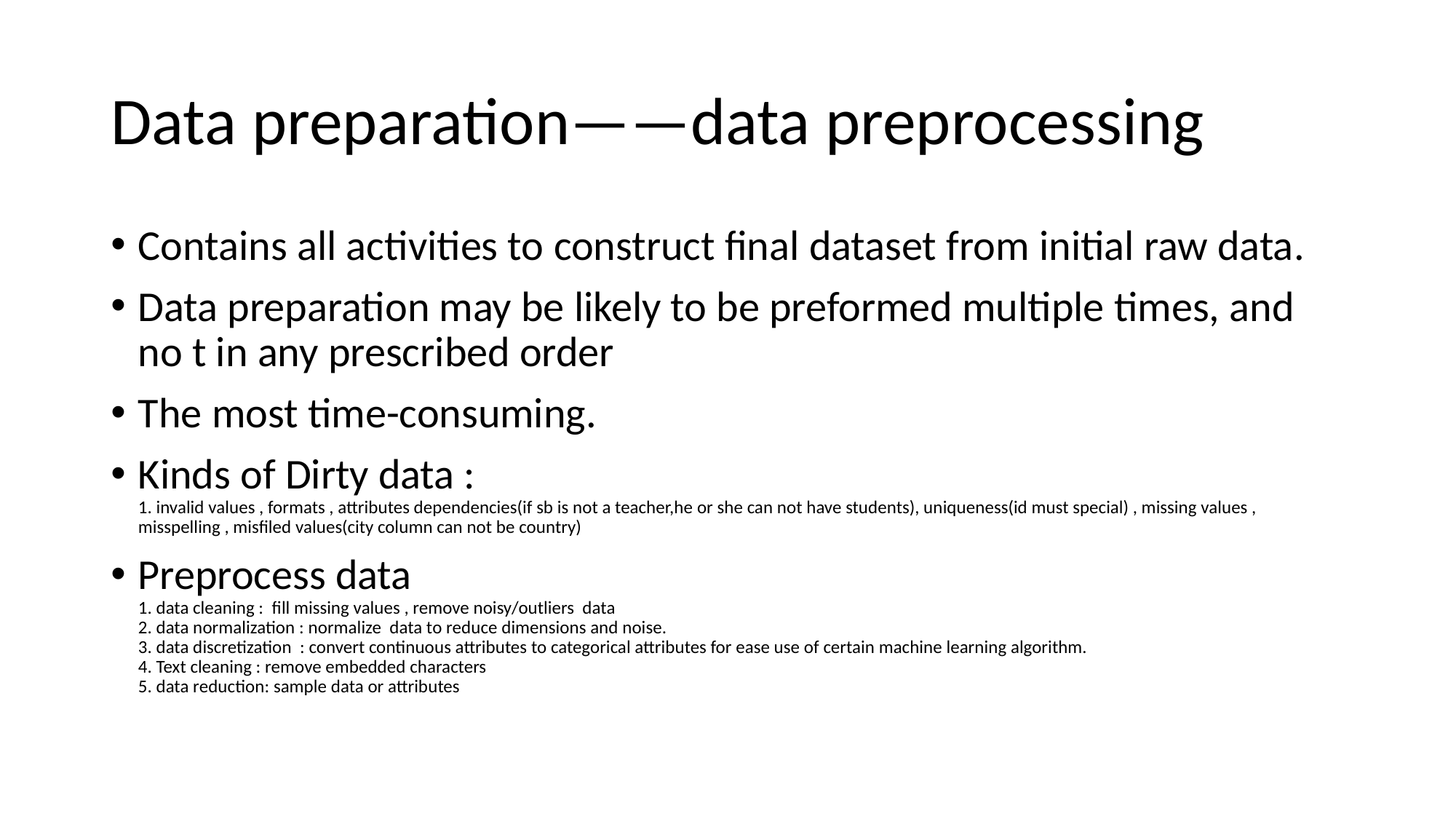

# Data preparation——data preprocessing
Contains all activities to construct final dataset from initial raw data.
Data preparation may be likely to be preformed multiple times, and no t in any prescribed order
The most time-consuming.
Kinds of Dirty data :
1. invalid values , formats , attributes dependencies(if sb is not a teacher,he or she can not have students), uniqueness(id must special) , missing values , misspelling , misfiled values(city column can not be country)
Preprocess data
1. data cleaning :  fill missing values , remove noisy/outliers  data
2. data normalization : normalize  data to reduce dimensions and noise.
3. data discretization  : convert continuous attributes to categorical attributes for ease use of certain machine learning algorithm.
4. Text cleaning : remove embedded characters
5. data reduction: sample data or attributes